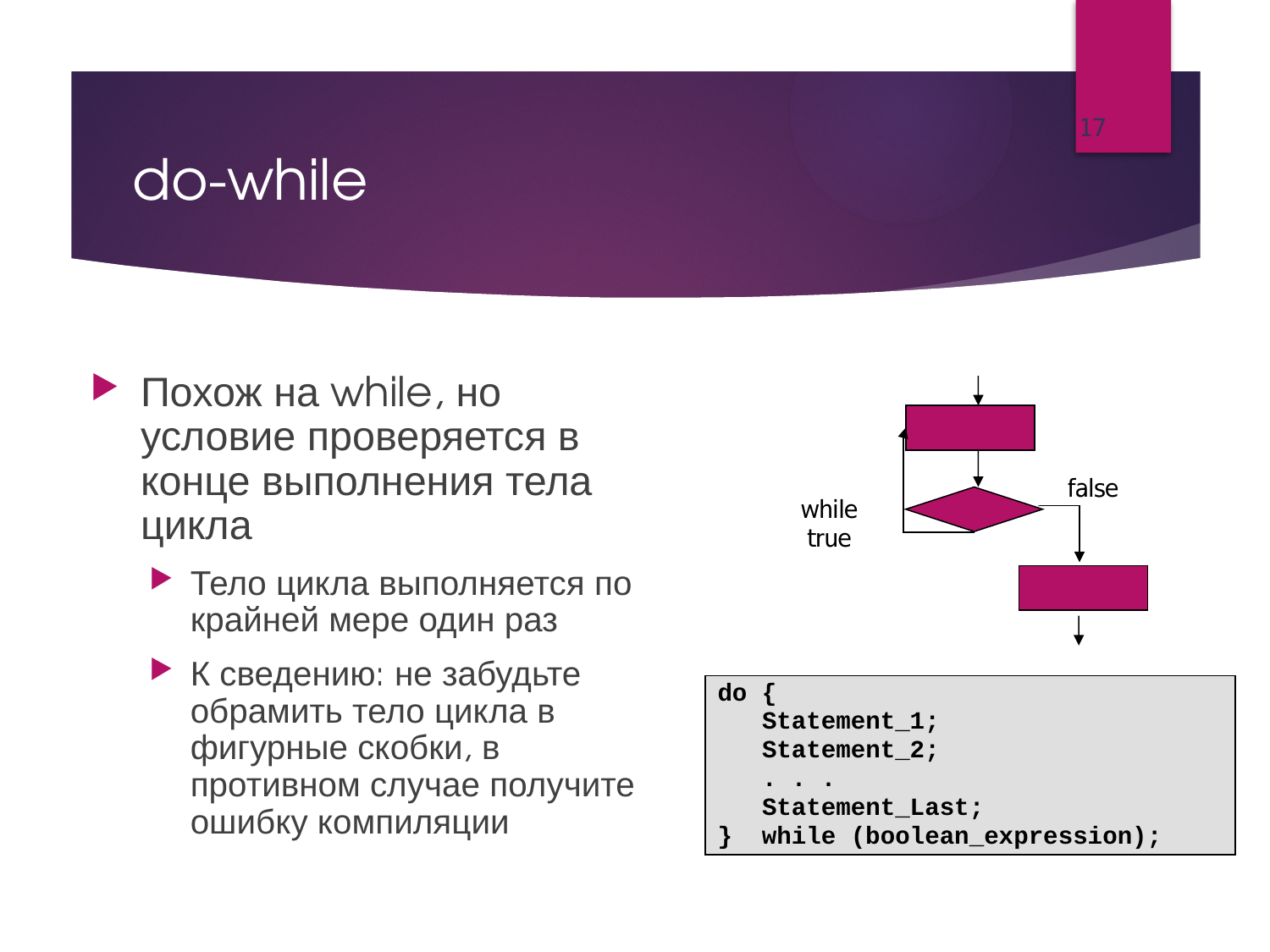

17
# do-while
Похож на while, но условие проверяется в конце выполнения тела цикла
Тело цикла выполняется по крайней мере один раз
К сведению: не забудьте обрамить тело цикла в фигурные скобки, в противном случае получите ошибку компиляции

false
while true

do {
   Statement_1;
   Statement_2;
   . . .
   Statement_Last;
}  while (boolean_expression);